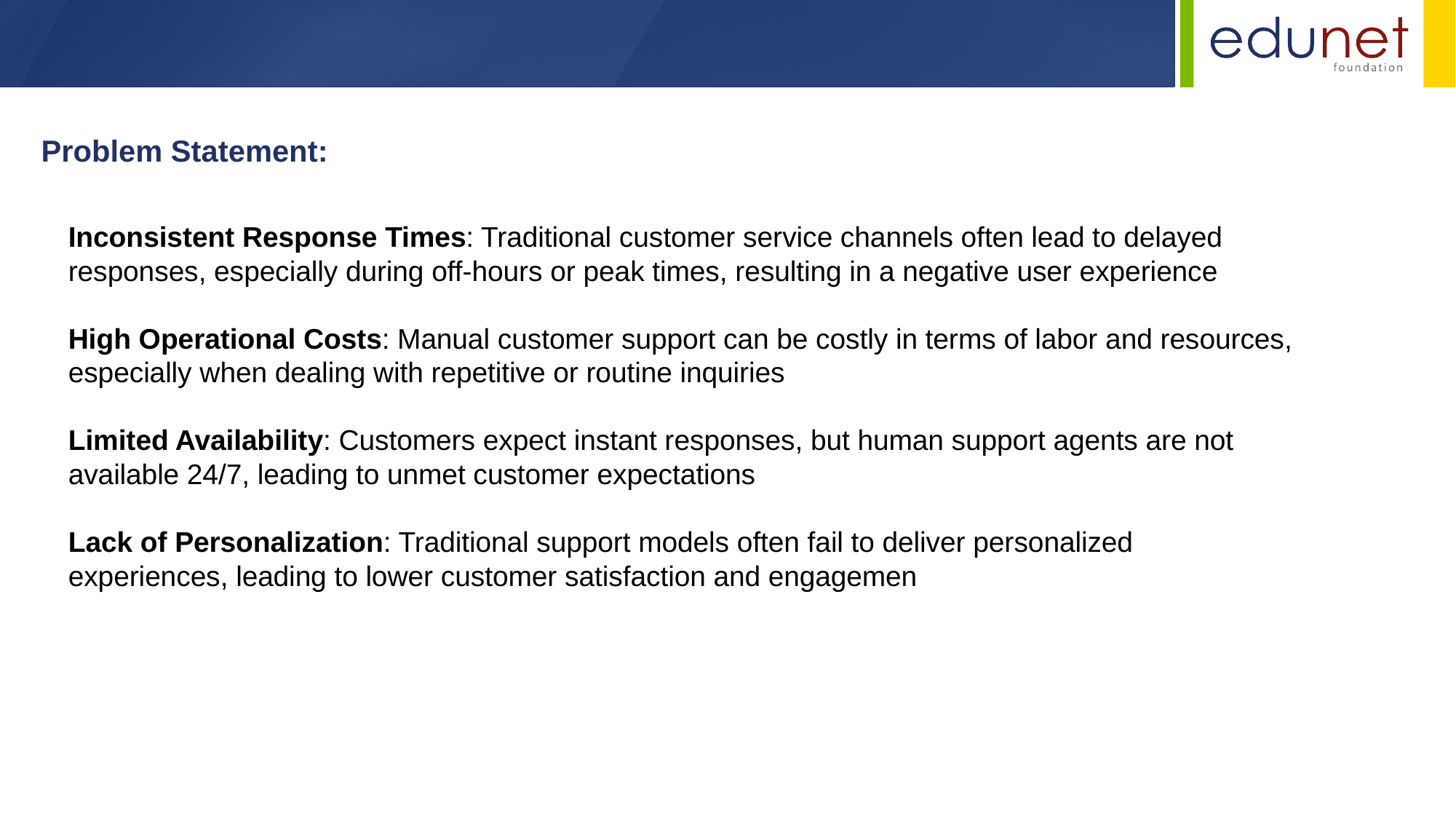

Problem Statement:
Inconsistent Response Times: Traditional customer service channels often lead to delayed responses, especially during off-hours or peak times, resulting in a negative user experience

High Operational Costs: Manual customer support can be costly in terms of labor and resources, especially when dealing with repetitive or routine inquiries

Limited Availability: Customers expect instant responses, but human support agents are not available 24/7, leading to unmet customer expectations

Lack of Personalization: Traditional support models often fail to deliver personalized experiences, leading to lower customer satisfaction and engagemen